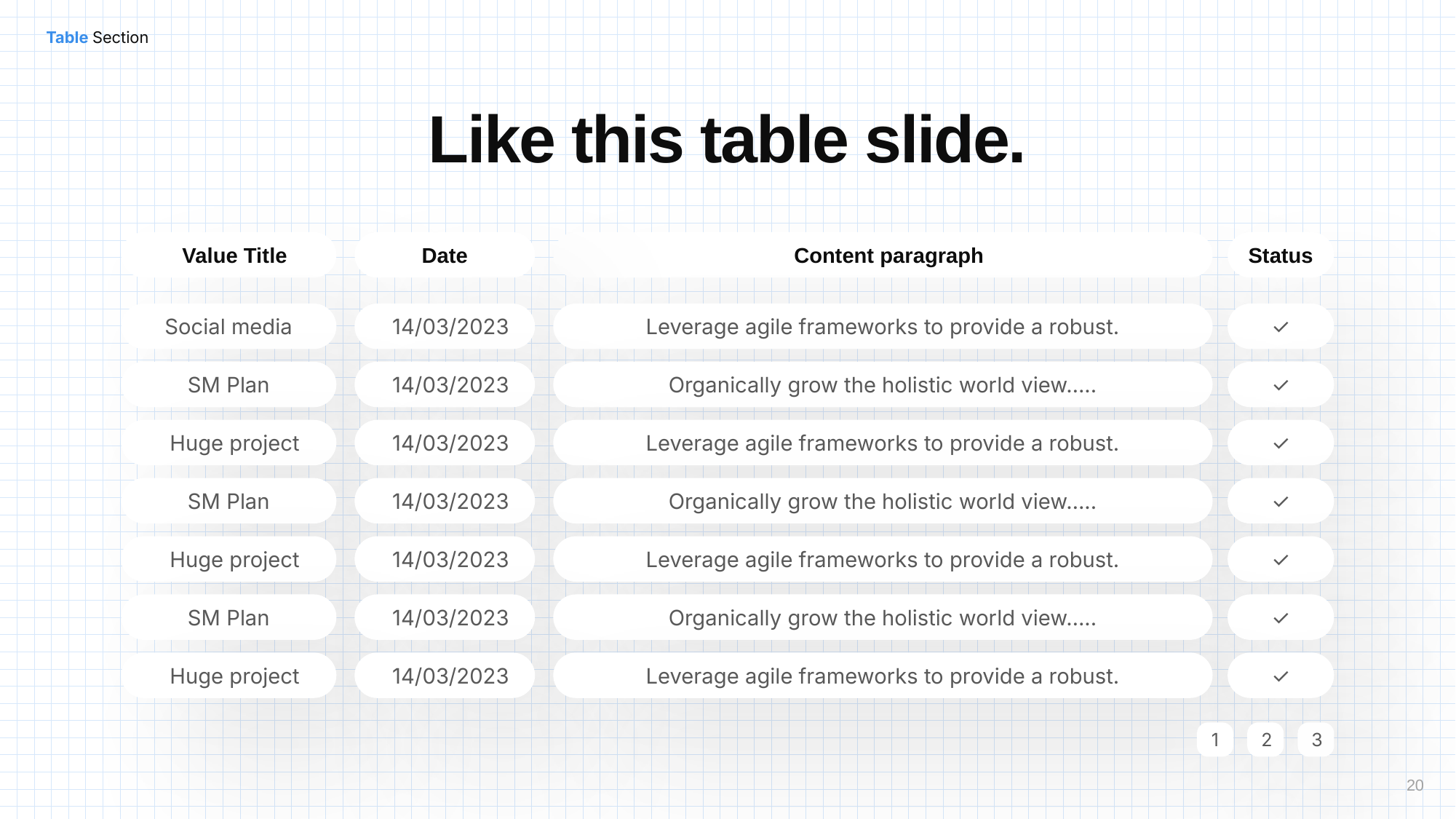

Like this table slide.
  Value Title
Date

  Content paragraph
Status
Social media
  14/03/2023
Leverage agile frameworks to provide a robust.
✓
SM Plan
  14/03/2023
Organically grow the holistic world view…..
✓
  Huge project
  14/03/2023
Leverage agile frameworks to provide a robust.
✓
SM Plan
  14/03/2023
Organically grow the holistic world view…..
✓
  Huge project
  14/03/2023
Leverage agile frameworks to provide a robust.
✓
SM Plan
  14/03/2023
Organically grow the holistic world view…..
✓
  Huge project
  14/03/2023
Leverage agile frameworks to provide a robust.
✓
1
2
3